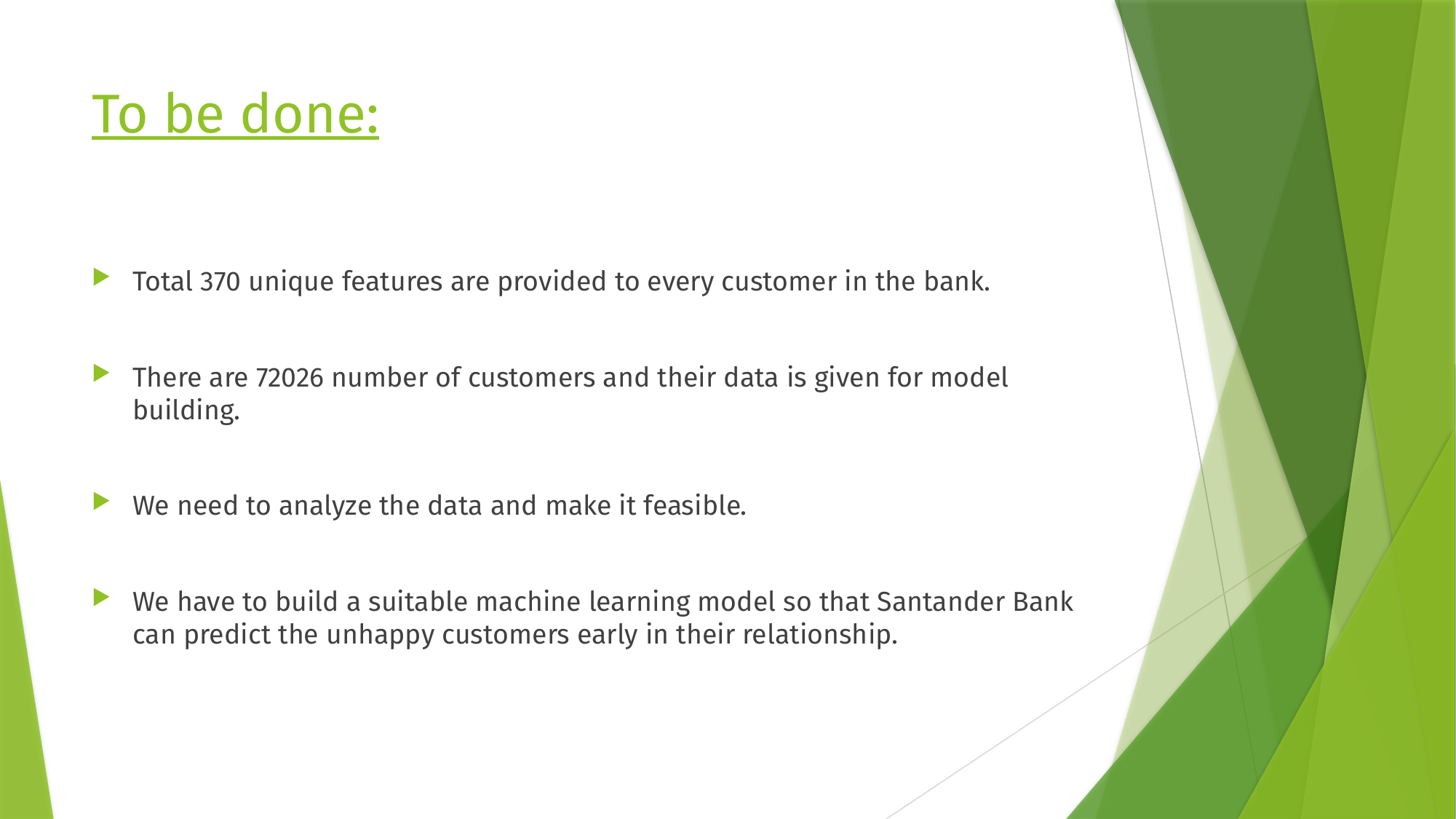

# To be done:
Total 370 unique features are provided to every customer in the bank.

There are 72026 number of customers and their data is given for model building.

We need to analyze the data and make it feasible.

We have to build a suitable machine learning model so that Santander Bank can predict the unhappy customers early in their relationship.